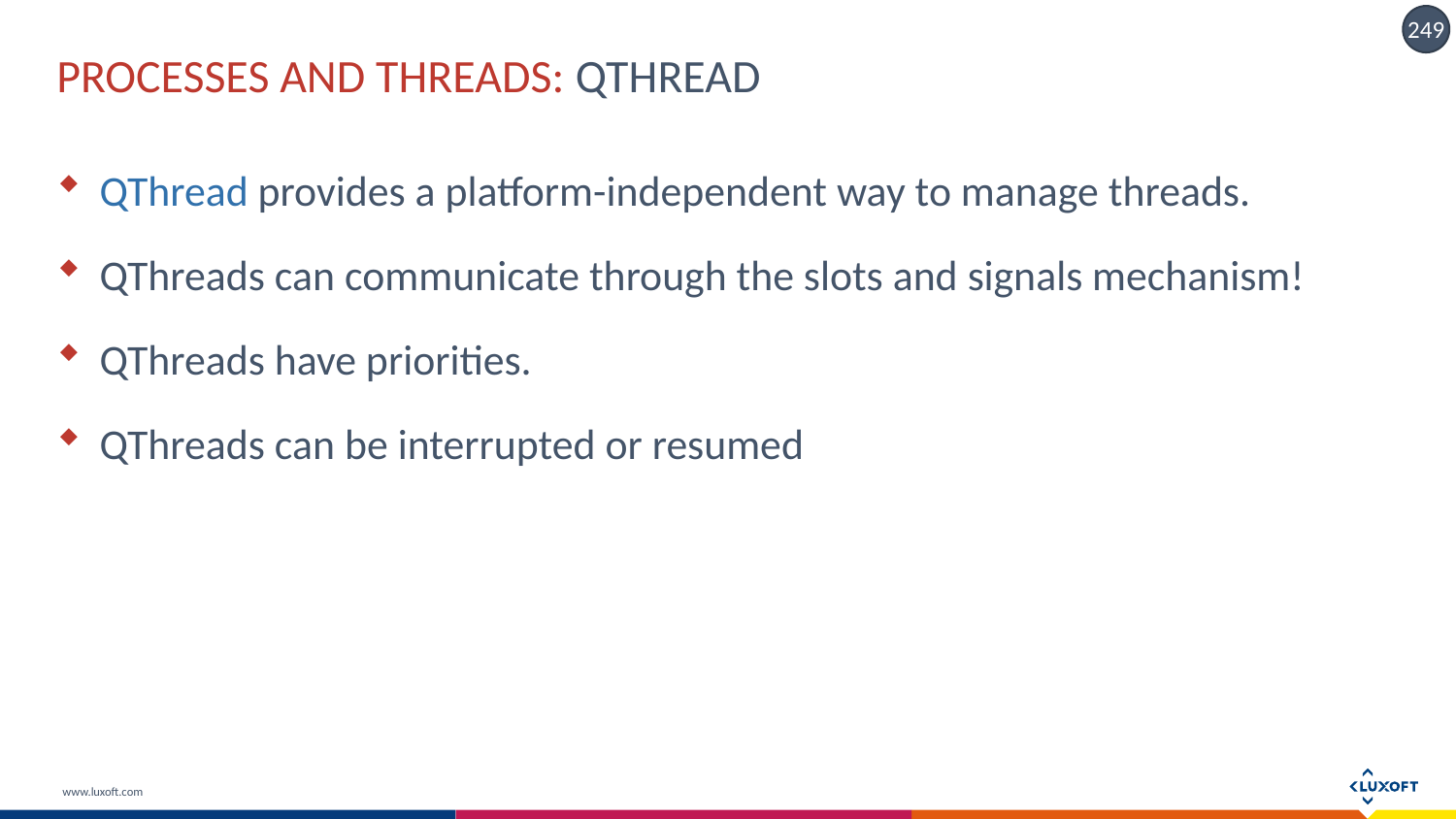

# PROCESSES AND THREADS: QTHREAD
QThread provides a platform-independent way to manage threads.
QThreads can communicate through the slots and signals mechanism!
QThreads have priorities.
QThreads can be interrupted or resumed